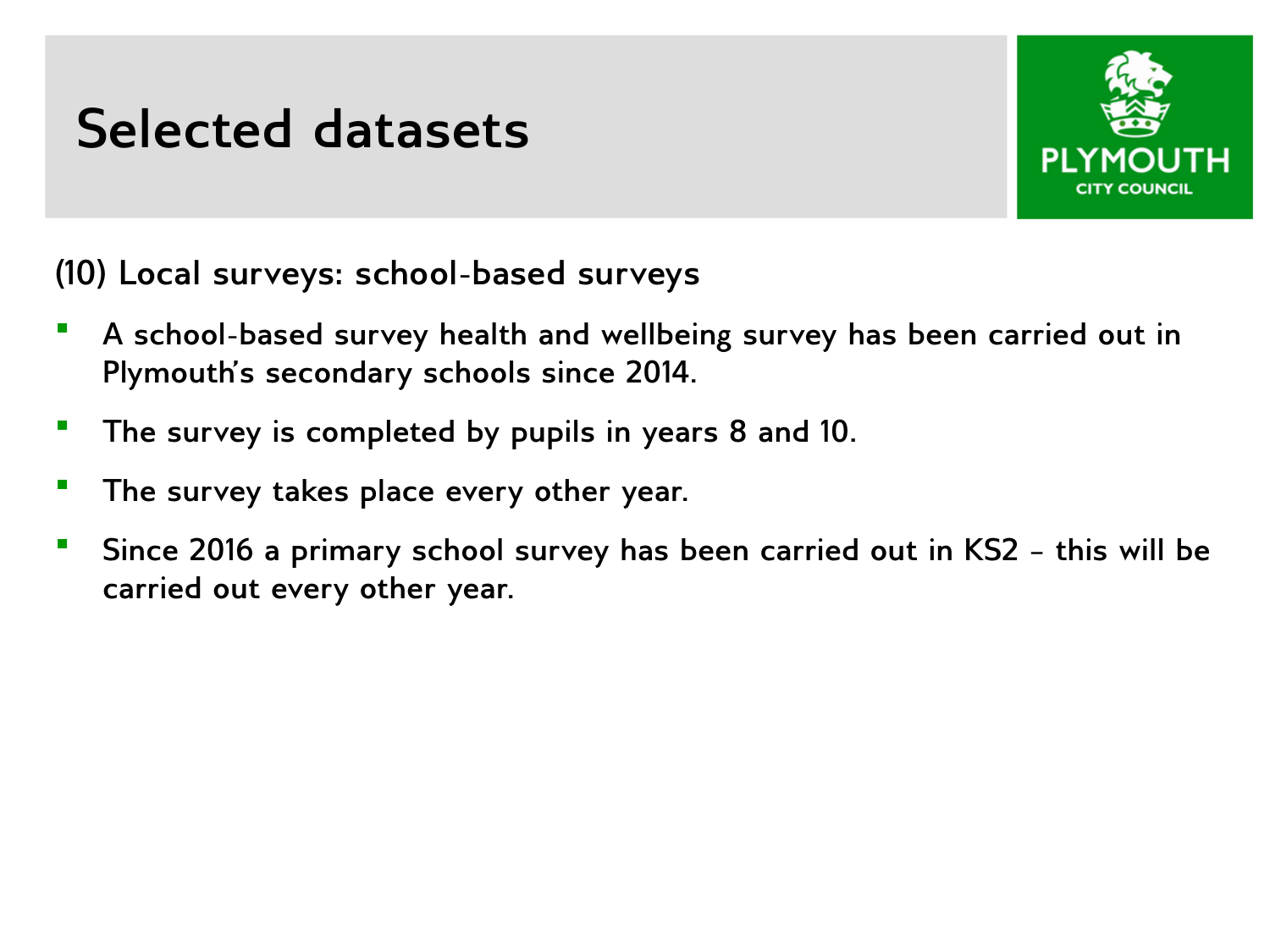

# Selected datasets
(10) Local surveys: school-based surveys
A school-based survey health and wellbeing survey has been carried out in Plymouth’s secondary schools since 2014.
The survey is completed by pupils in years 8 and 10.
The survey takes place every other year.
Since 2016 a primary school survey has been carried out in KS2 – this will be carried out every other year.